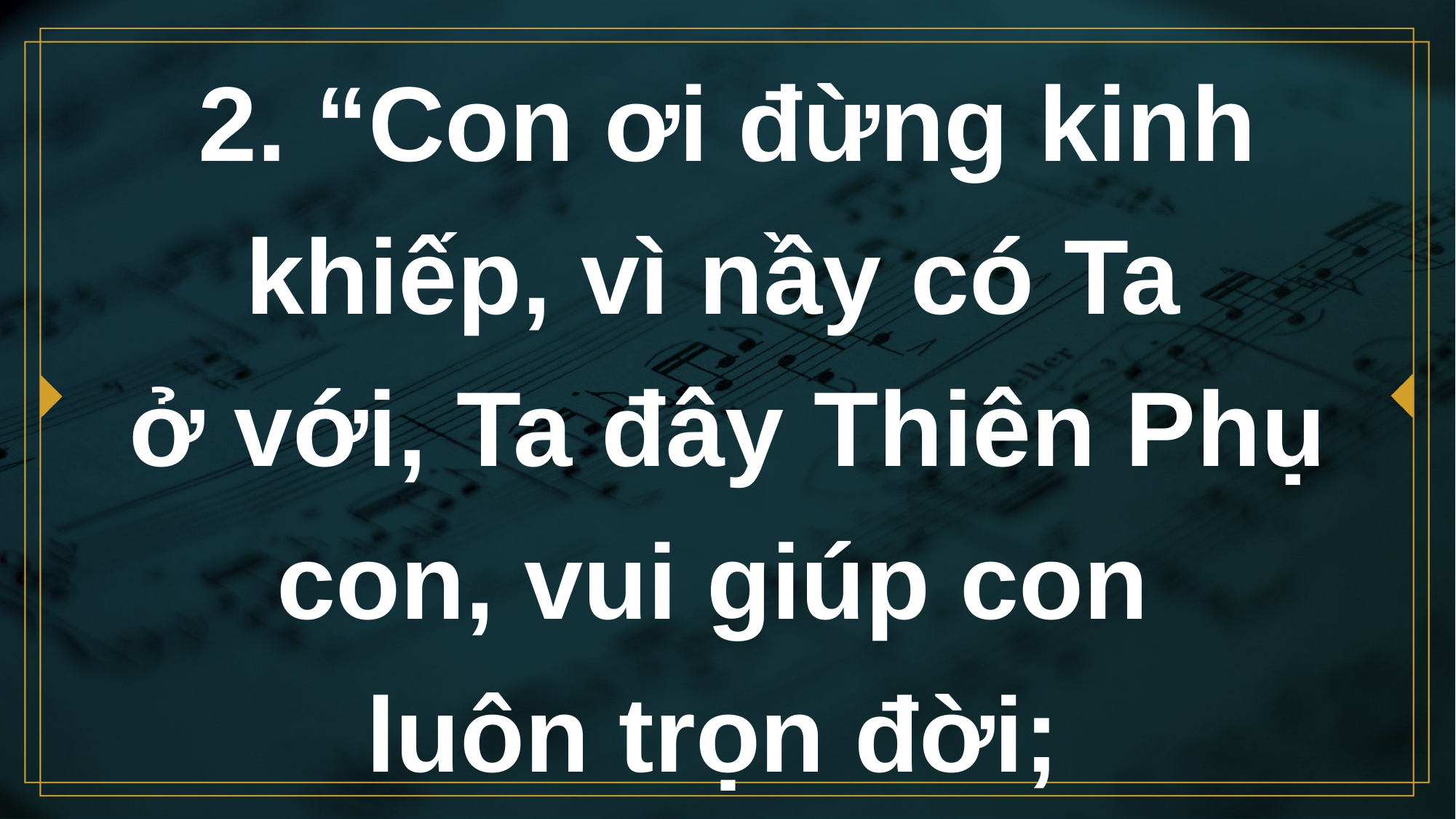

# 2. “Con ơi đừng kinh khiếp, vì nầy có Ta ở với, Ta đây Thiên Phụ con, vui giúp con luôn trọn đời;